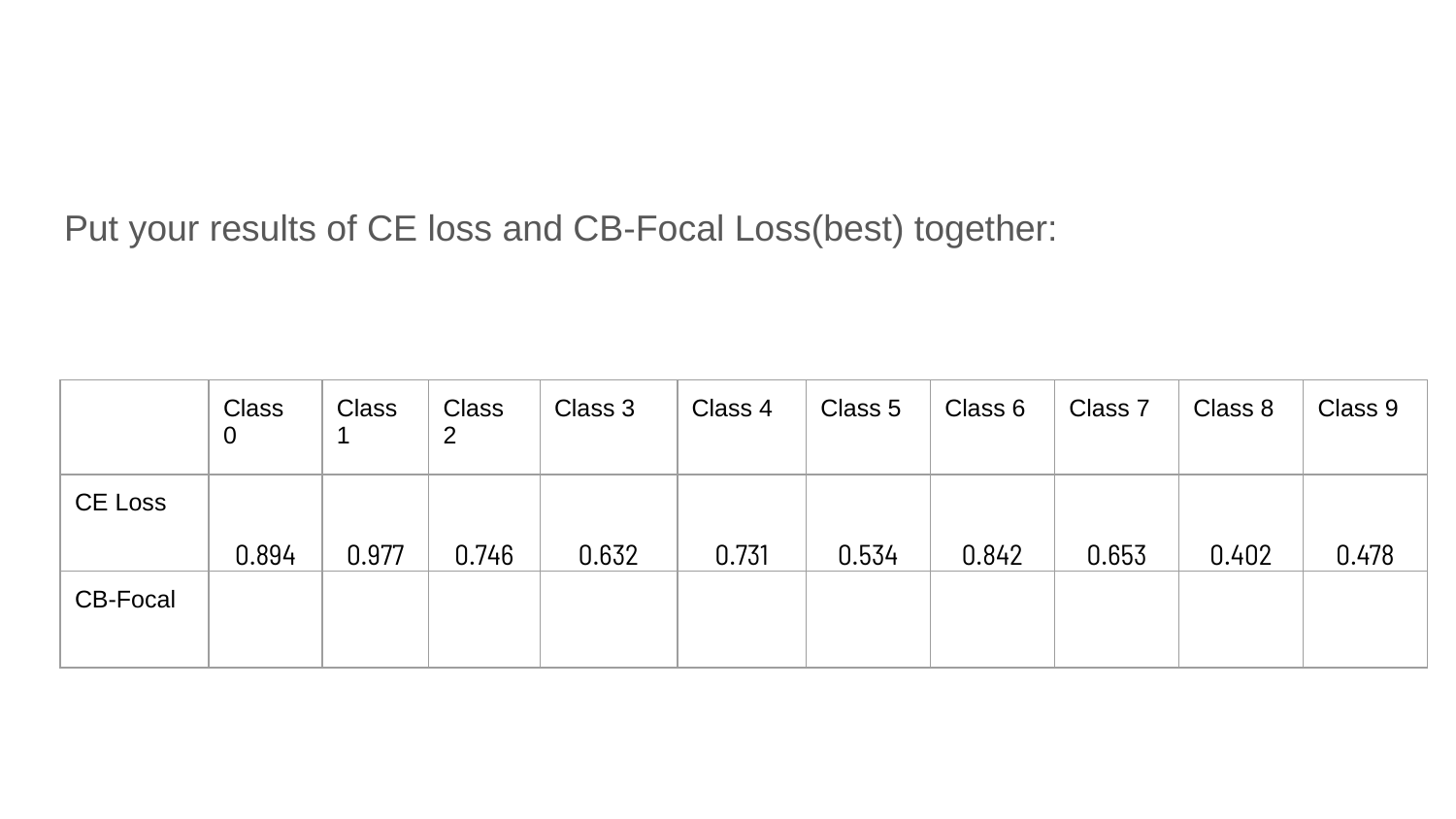

Put your results of CE loss and CB-Focal Loss(best) together:
|  | Class 0 | Class 1 | Class 2 | Class 3 | Class 4 | Class 5 | Class 6 | Class 7 | Class 8 | Class 9 |
| --- | --- | --- | --- | --- | --- | --- | --- | --- | --- | --- |
| CE Loss | 0.894 | 0.977 | 0.746 | 0.632 | 0.731 | 0.534 | 0.842 | 0.653 | 0.402 | 0.478 |
| CB-Focal |  |  |  |  |  |  |  |  |  |  |